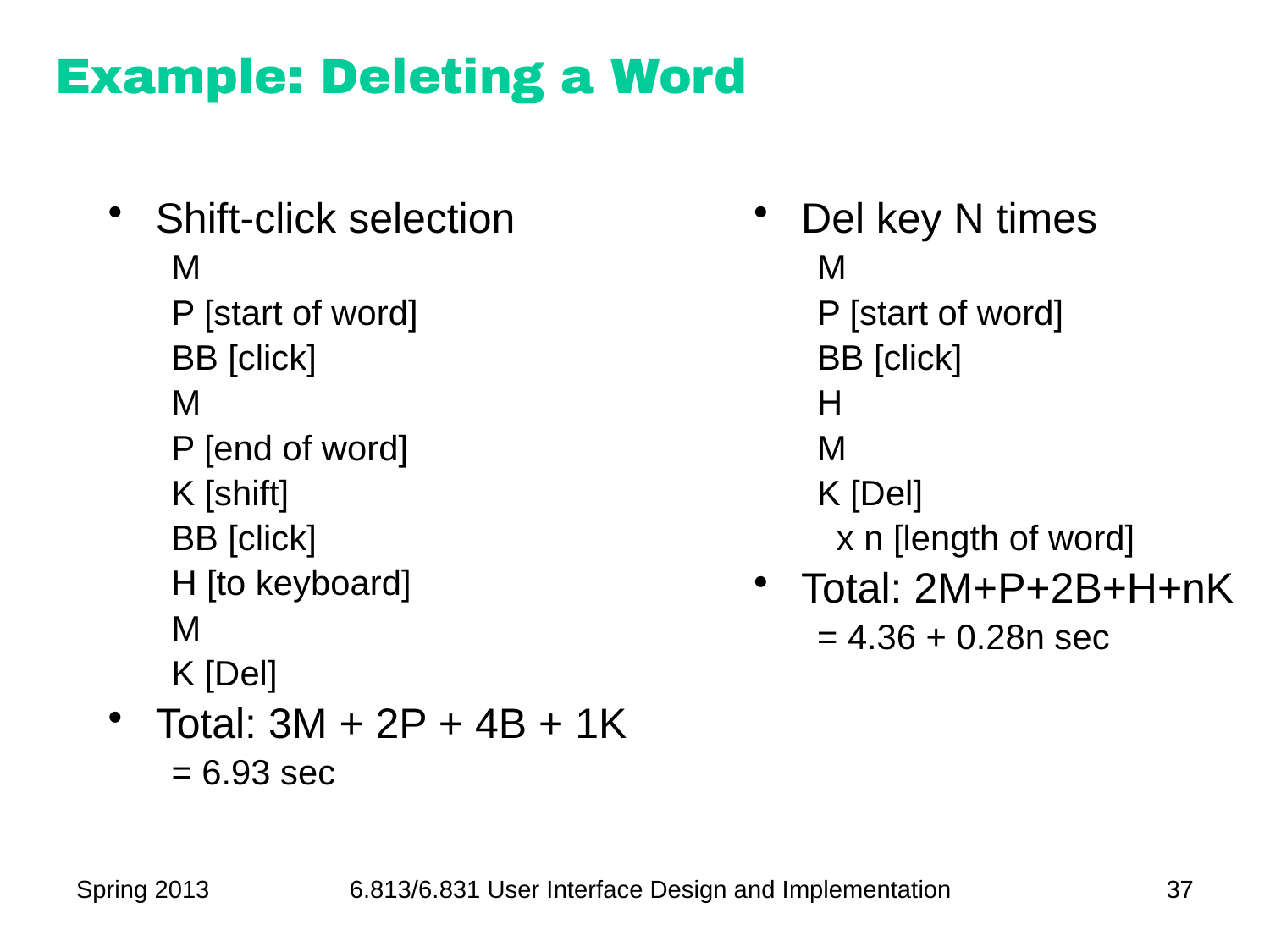

# Example: Deleting a Word
Shift-click selection
M
P [start of word]
BB [click]
M
P [end of word]
K [shift]
BB [click]
H [to keyboard]
M
K [Del]
Total: 3M + 2P + 4B + 1K
= 6.93 sec

Del key N times
M
P [start of word]
BB [click]
H
M
K [Del]
  x n [length of word]
Total: 2M+P+2B+H+nK
= 4.36 + 0.28n sec
Spring 2013
6.813/6.831 User Interface Design and Implementation
37